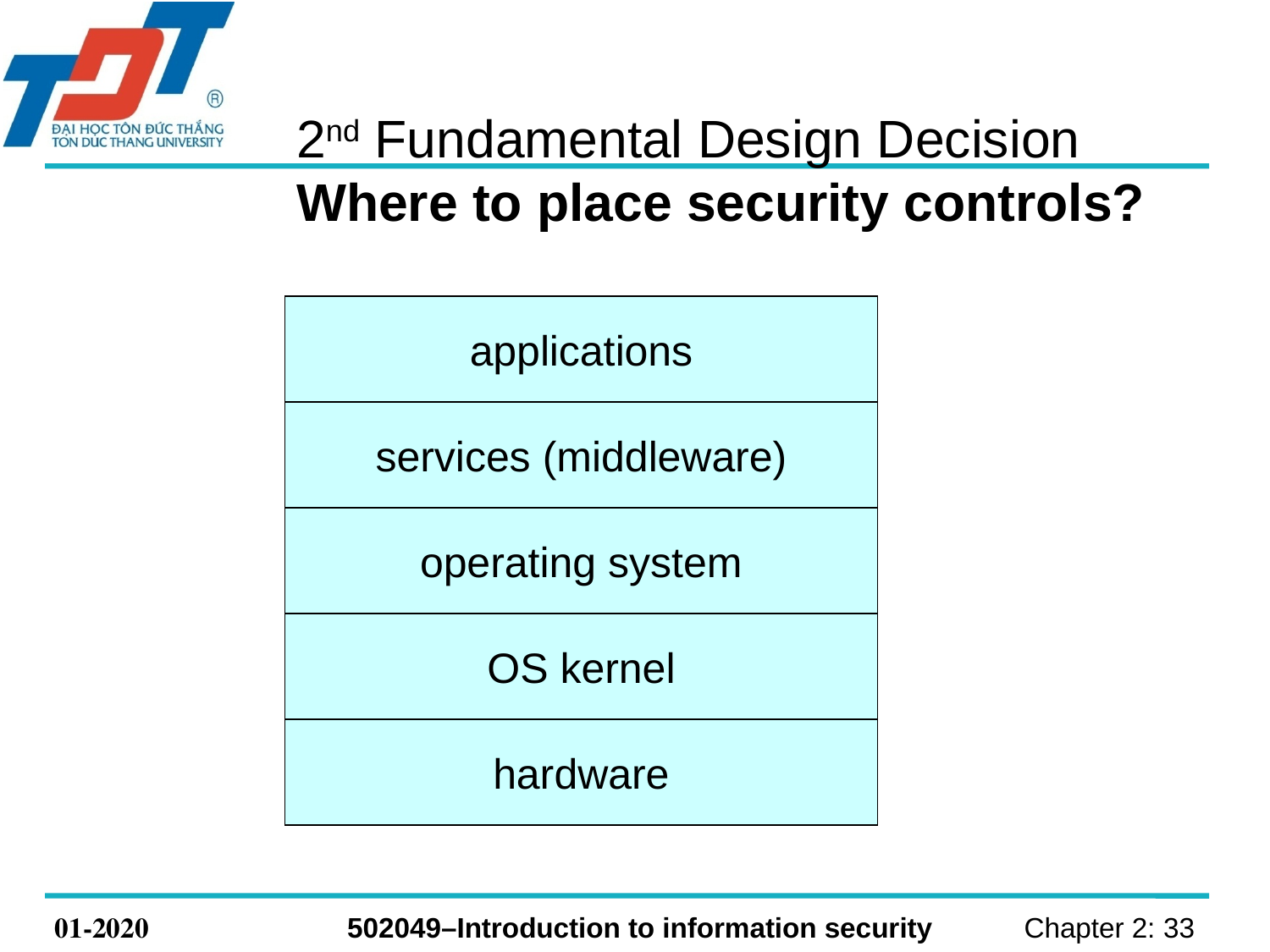

# 2nd Fundamental Design Decision Where to place security controls?
applications
services (middleware)
operating system
OS kernel
hardware